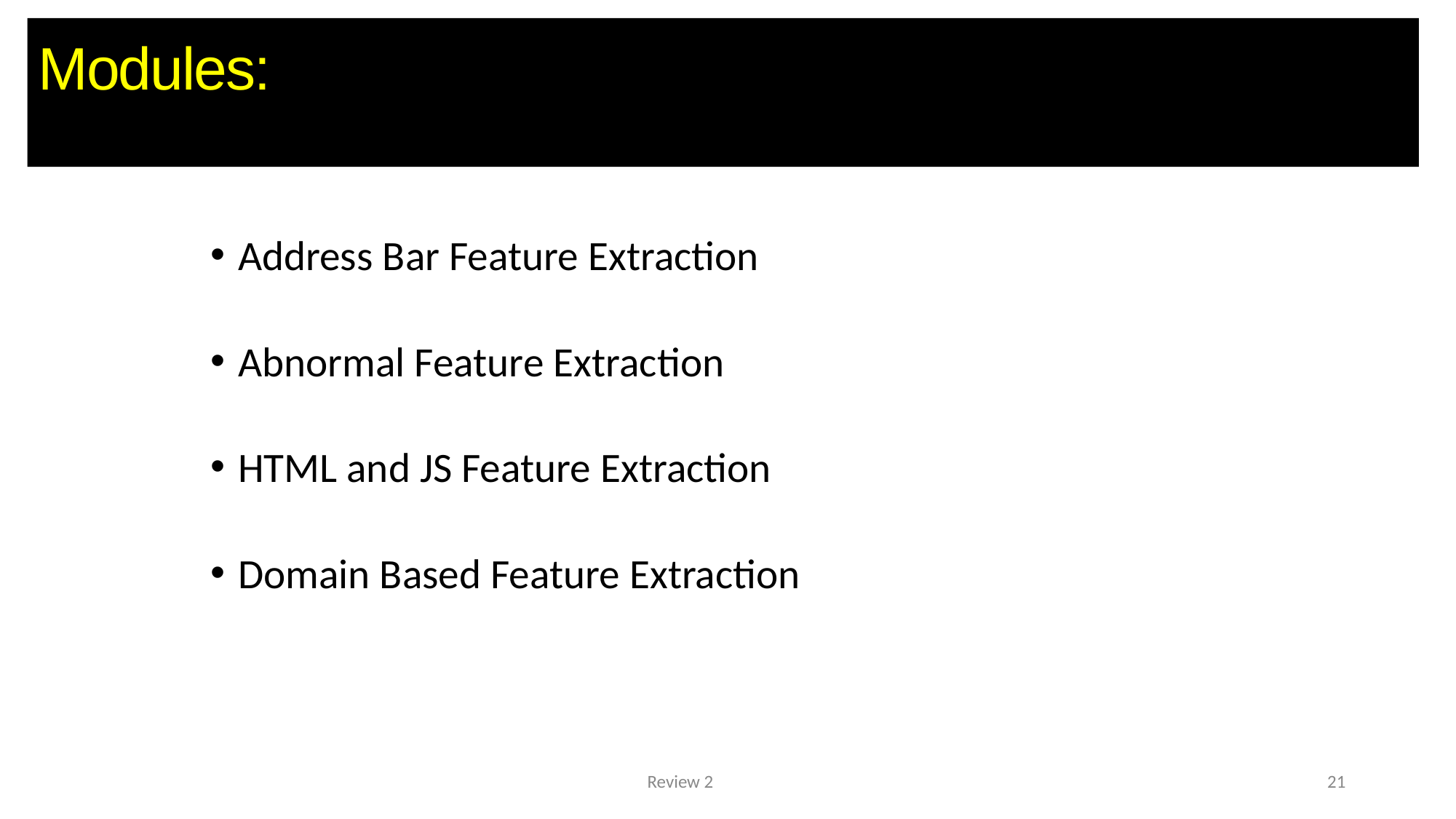

# Modules:

Address Bar Feature Extraction

Abnormal Feature Extraction

HTML and JS Feature Extraction

Domain Based Feature Extraction

Review 2
21